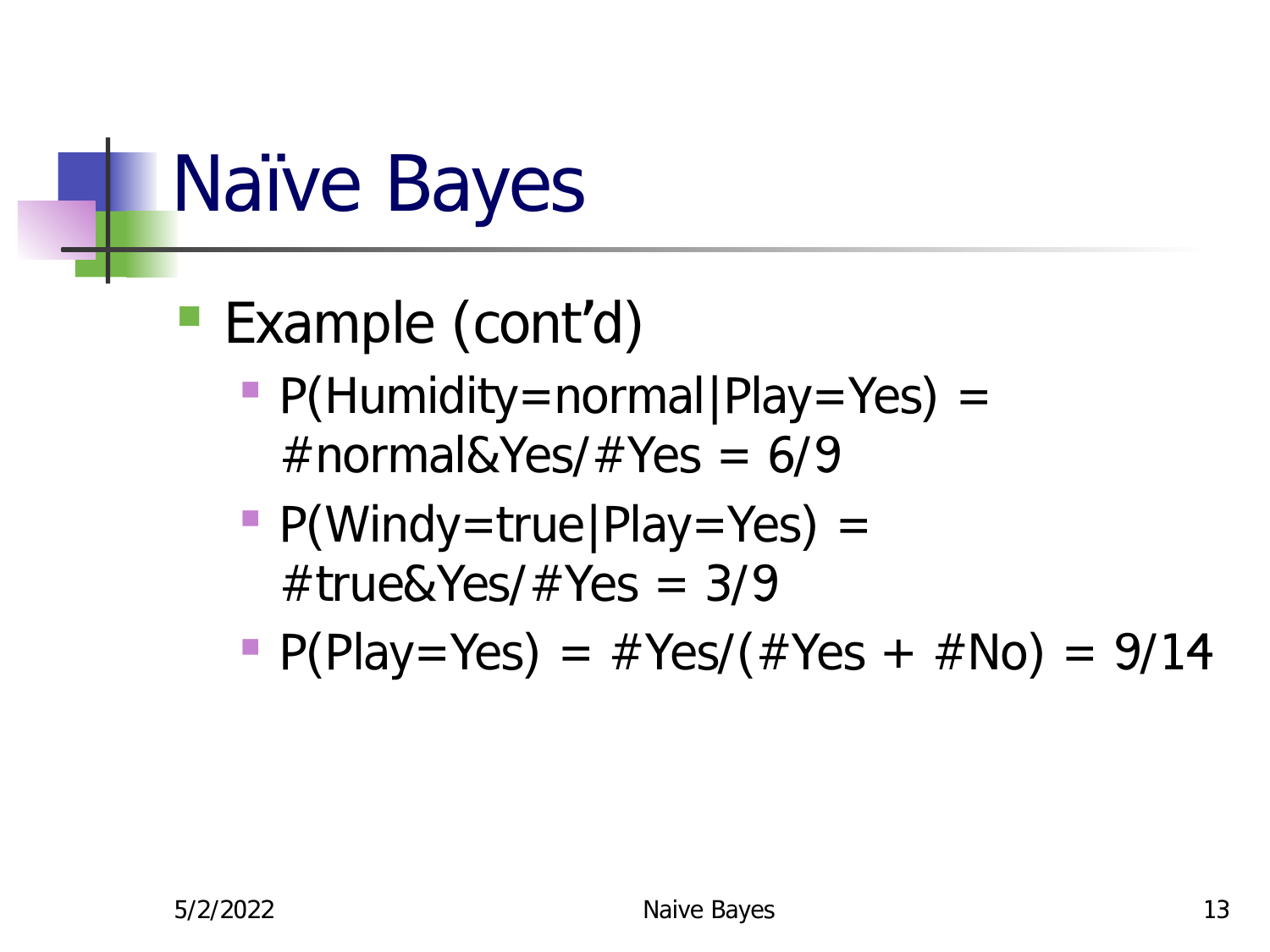

# Naïve Bayes
Example (cont’d)
P(Humidity=normal|Play=Yes) =
#normal&Yes/#Yes = 6/9
P(Windy=true|Play=Yes) =
#true&Yes/#Yes = 3/9
P(Play=Yes) = #Yes/(#Yes + #No) = 9/14
5/2/2022
Naive Bayes
13